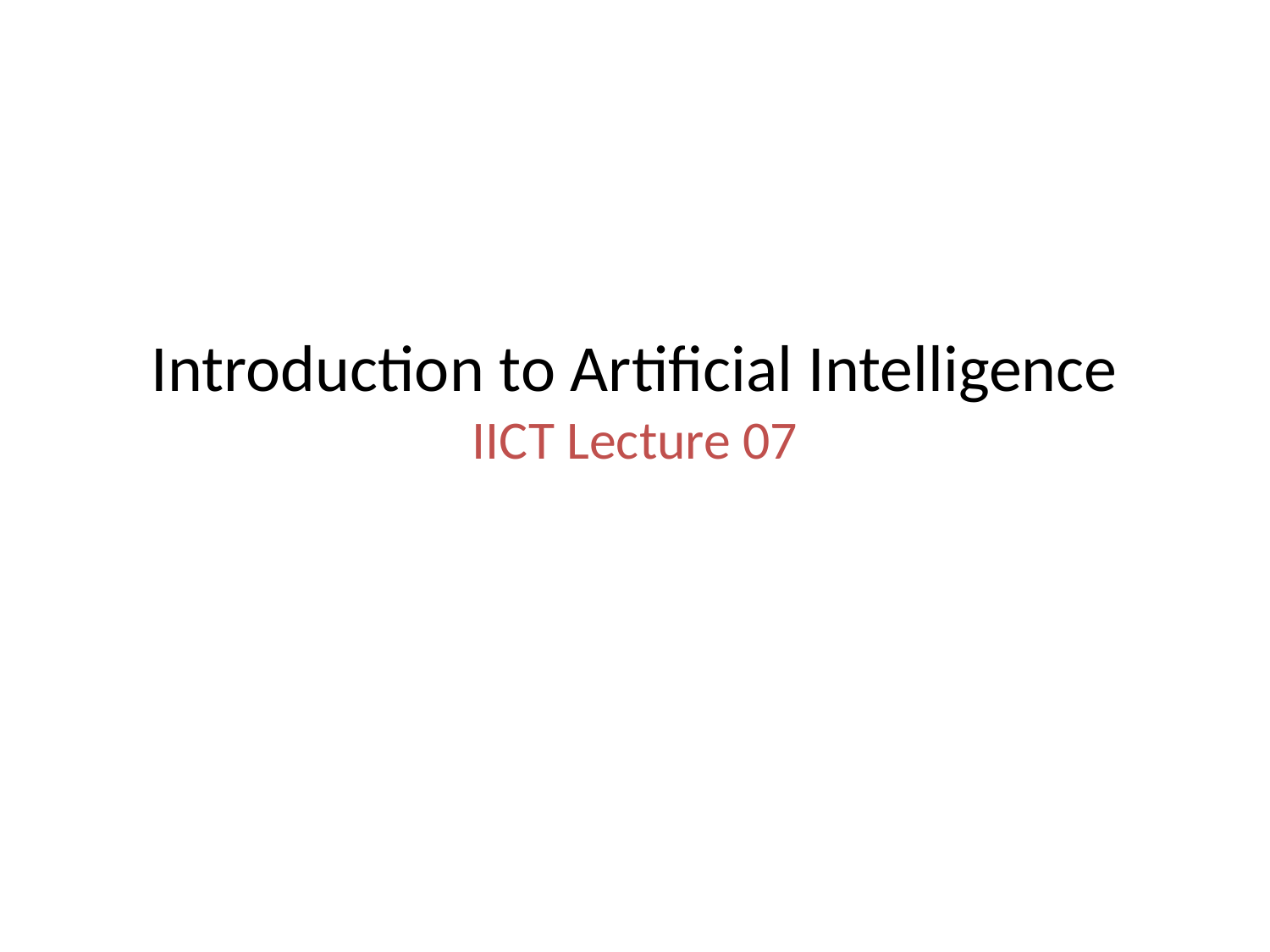

# Introduction to Artificial Intelligence IICT Lecture 07